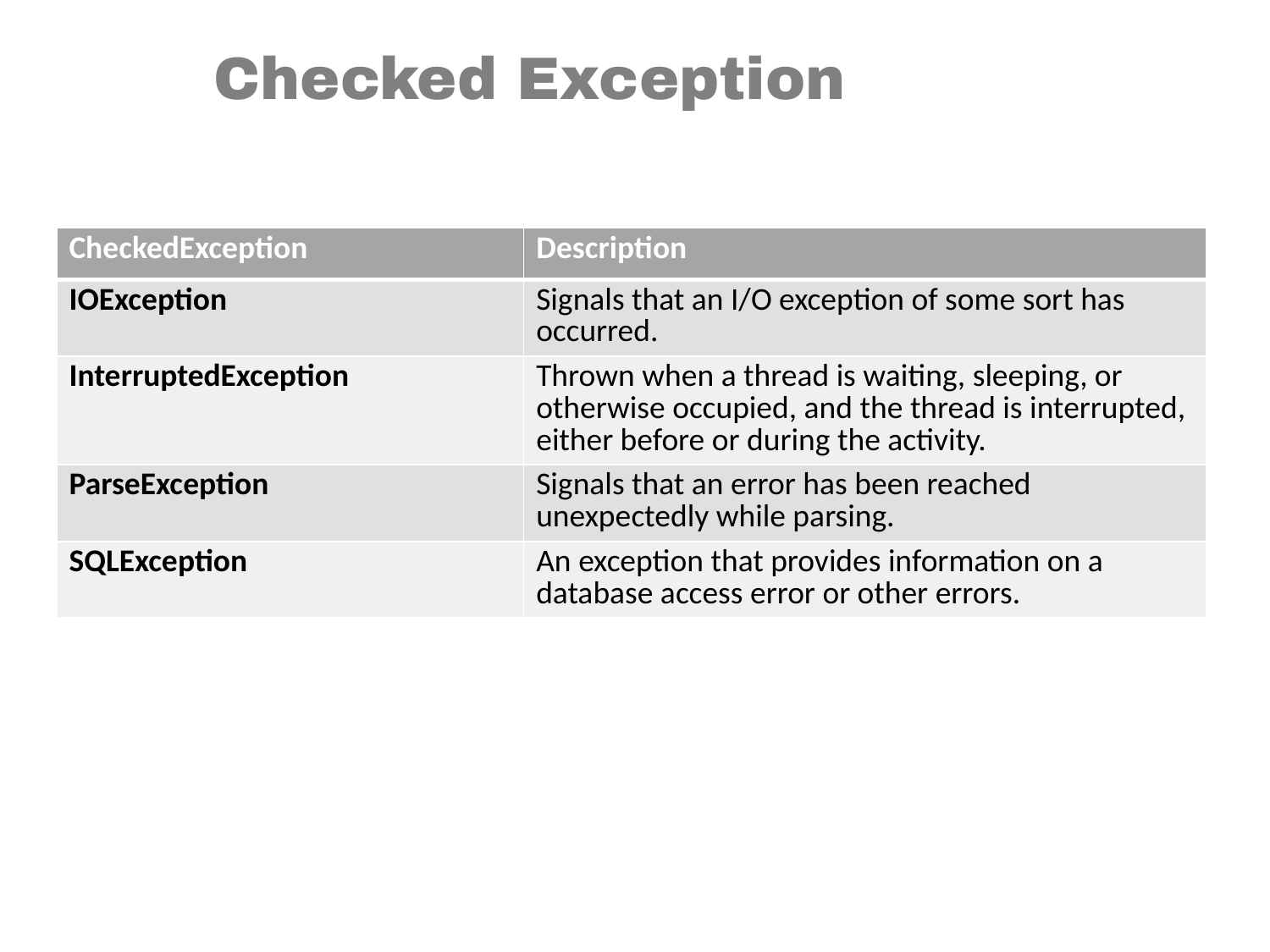

# Checked Exception
| CheckedException | Description |
| --- | --- |
| IOException | Signals that an I/O exception of some sort has occurred. |
| InterruptedException | Thrown when a thread is waiting, sleeping, or otherwise occupied, and the thread is interrupted, either before or during the activity. |
| ParseException | Signals that an error has been reached unexpectedly while parsing. |
| SQLException | An exception that provides information on a database access error or other errors. |